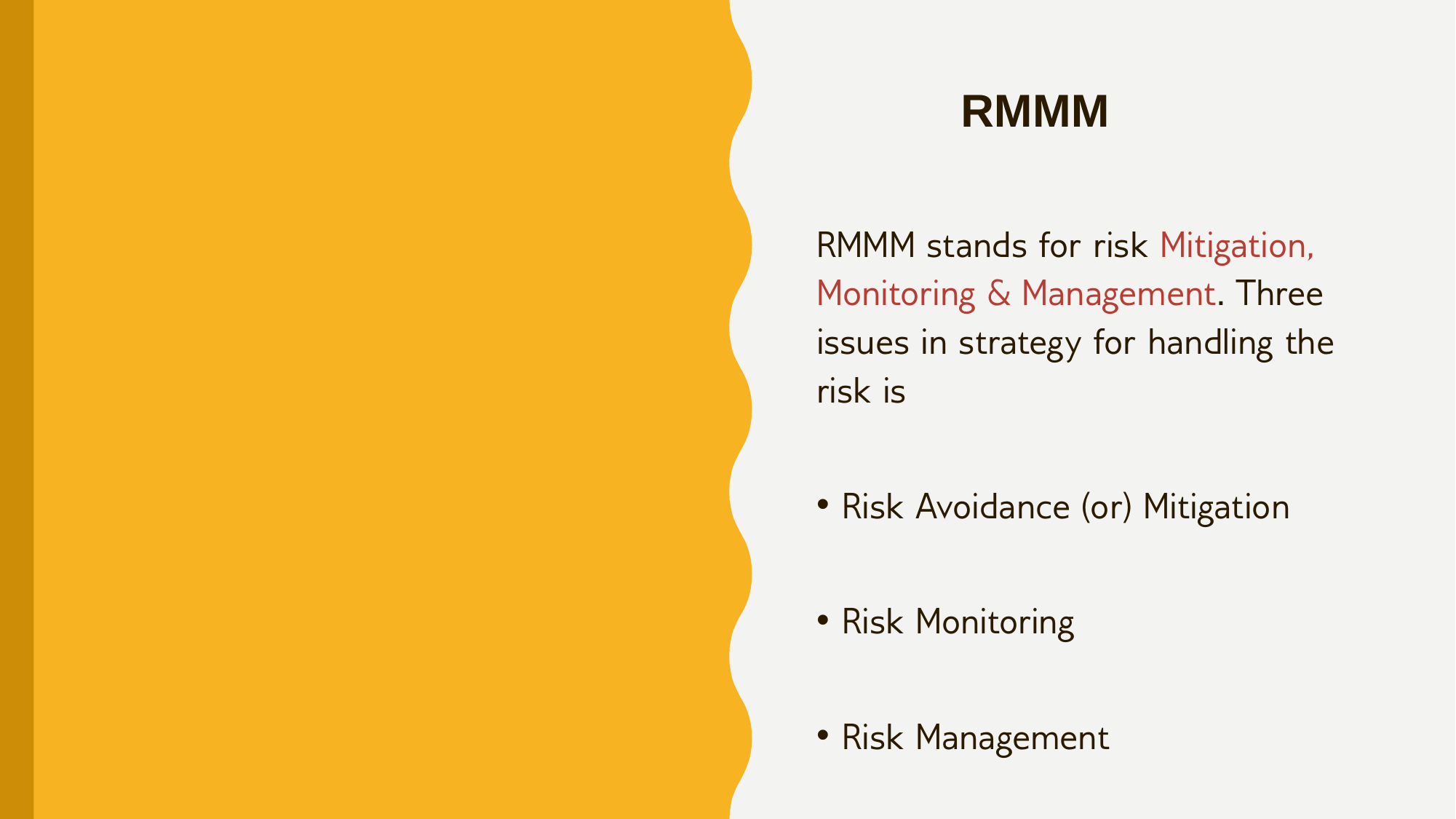

RMMM

RMMM stands for risk Mitigation, Monitoring & Management. Three issues in strategy for handling the risk is

Risk Avoidance (or) Mitigation

Risk Monitoring

Risk Management
#